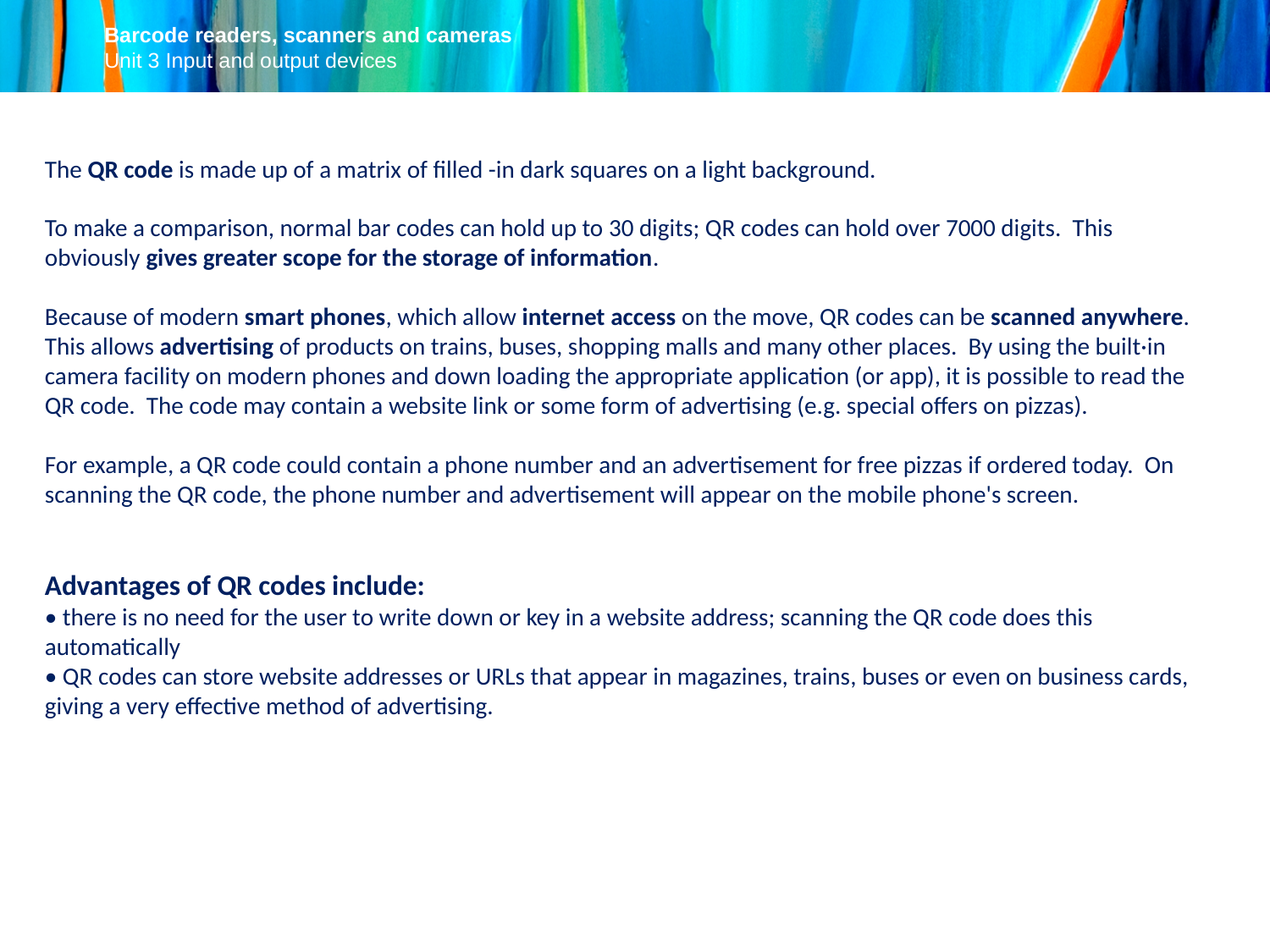

The QR code is made up of a matrix of filled -in dark squares on a light background.

To make a comparison, normal bar codes can hold up to 30 digits; QR codes can hold over 7000 digits.  This obviously gives greater scope for the storage of information.

Because of modern smart phones, which allow internet access on the move, QR codes can be scanned anywhere. This allows advertising of products on trains, buses, shopping malls and many other places.  By using the built·in camera facility on modern phones and down loading the appropriate application (or app), it is possible to read the QR code.  The code may contain a website link or some form of advertising (e.g. special offers on pizzas).

For example, a QR code could contain a phone number and an advertisement for free pizzas if ordered today.  On scanning the QR code, the phone number and advertisement will appear on the mobile phone's screen.

Advantages of QR codes include:
• there is no need for the user to write down or key in a website address; scanning the QR code does this automatically
• QR codes can store website addresses or URLs that appear in magazines, trains, buses or even on business cards, giving a very effective method of advertising.